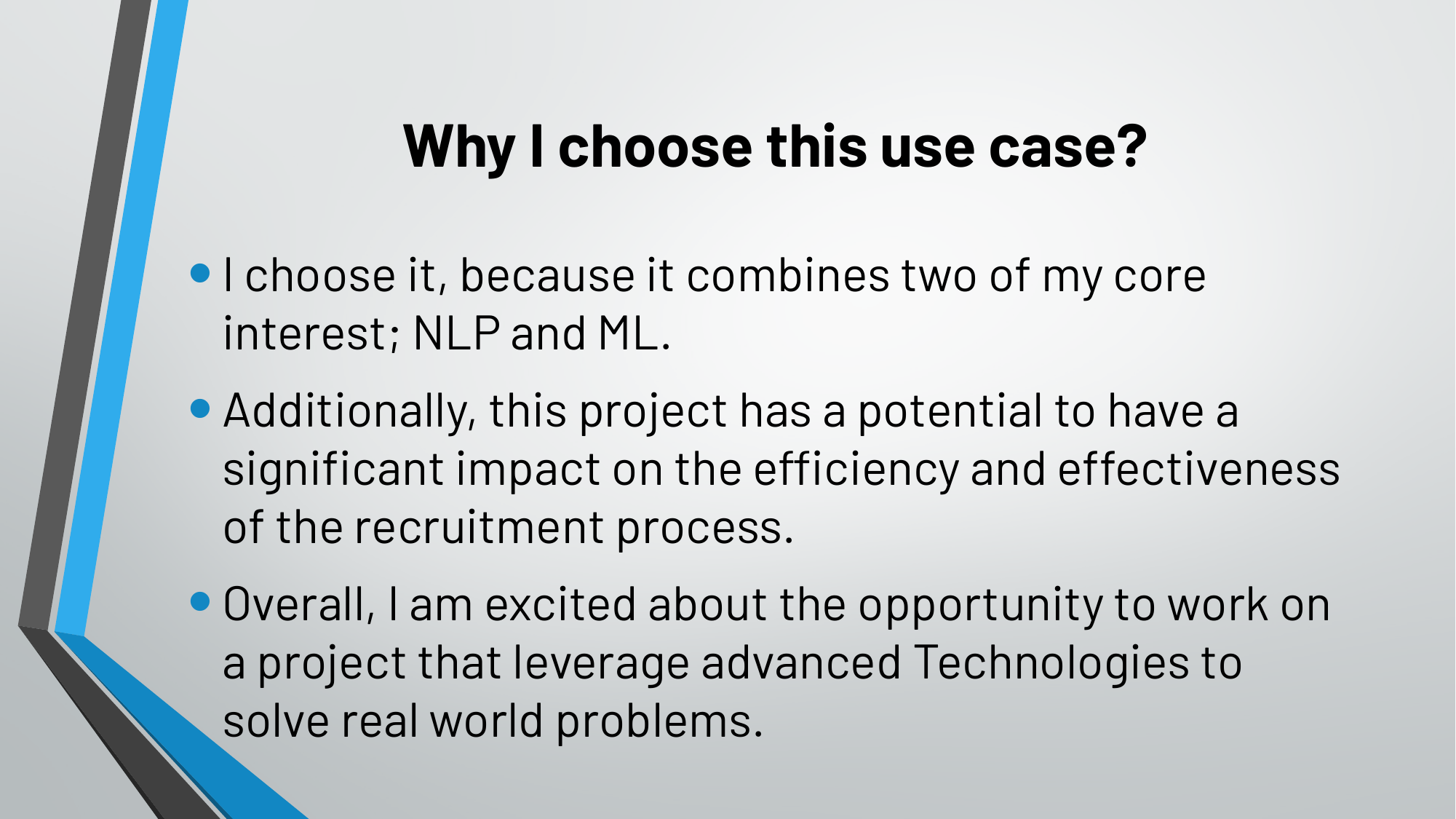

# Why I choose this use case?
I choose it, because it combines two of my core interest; NLP and ML.
Additionally, this project has a potential to have a significant impact on the efficiency and effectiveness of the recruitment process.
Overall, I am excited about the opportunity to work on a project that leverage advanced Technologies to solve real world problems.